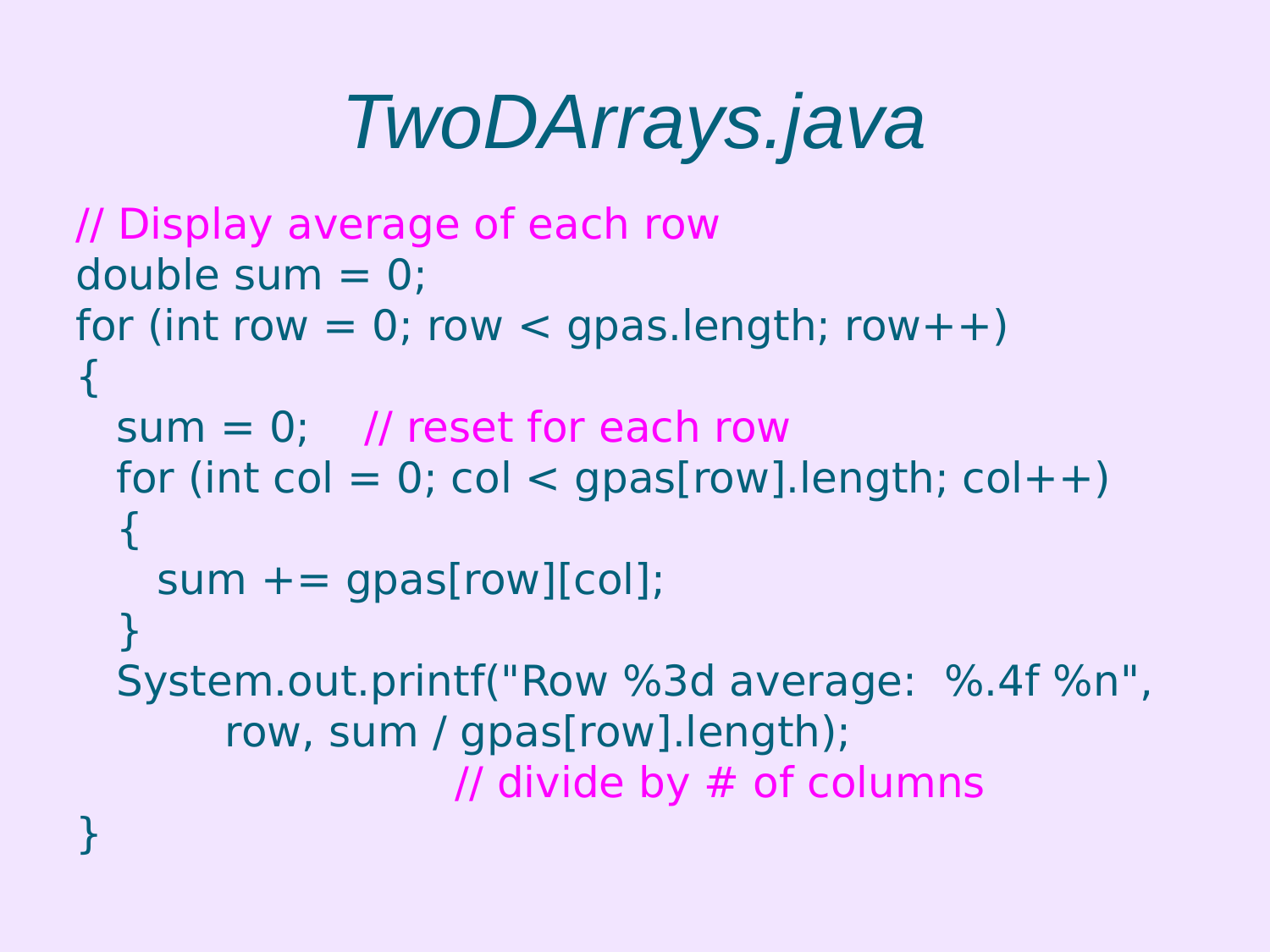

# TwoDArrays.java
// Display average of each row
double sum = 0;
for (int row = 0; row < gpas.length; row++)
{
   sum = 0;    // reset for each row
   for (int col = 0; col < gpas[row].length; col++)
   {
      sum += gpas[row][col];
   }
   System.out.printf("Row %3d average:  %.4f %n",
           row, sum / gpas[row].length);
                            // divide by # of columns
}